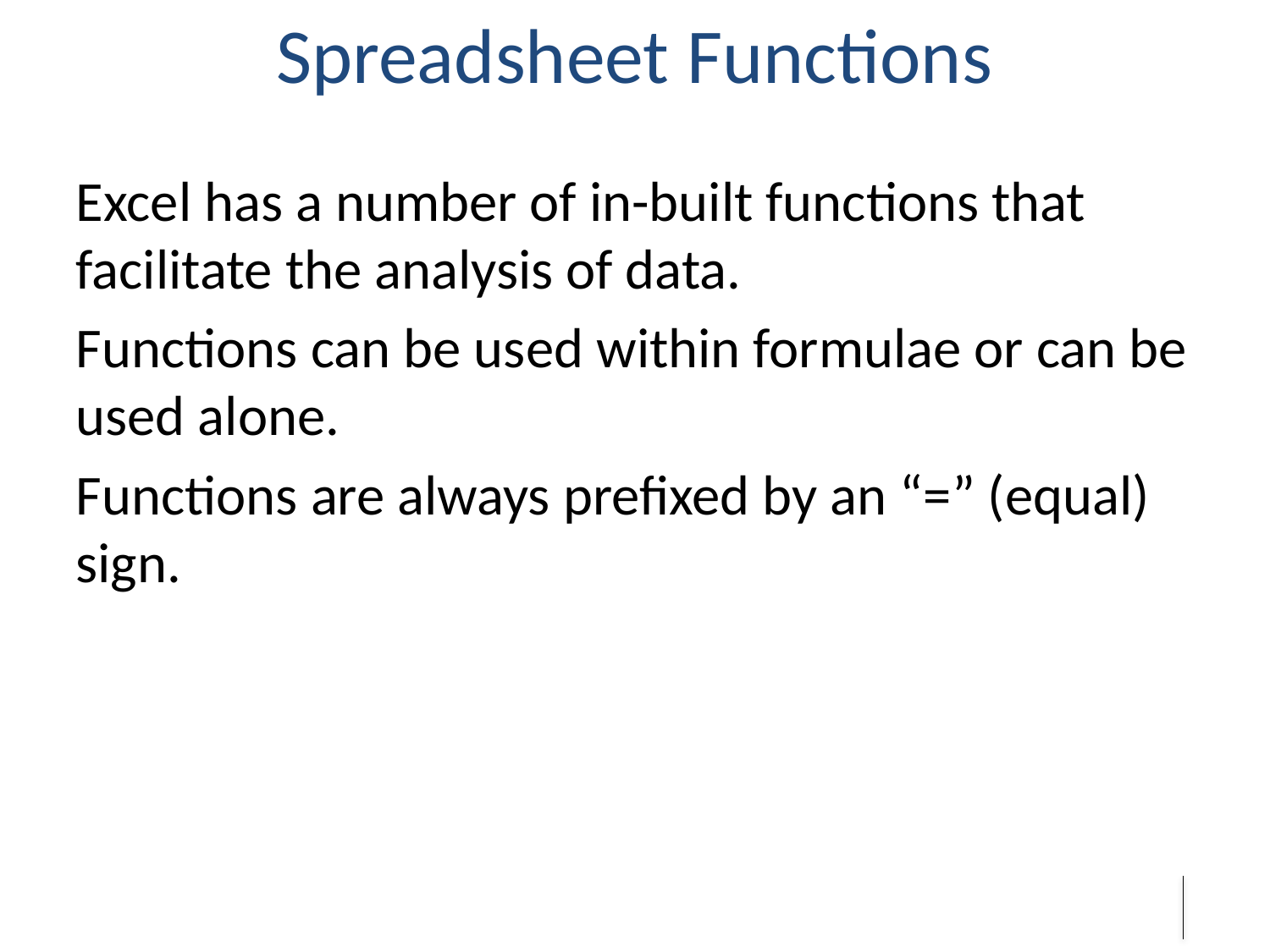

# Spreadsheet Functions
Excel has a number of in-built functions that facilitate the analysis of data.
Functions can be used within formulae or can be used alone.
Functions are always prefixed by an “=” (equal) sign.